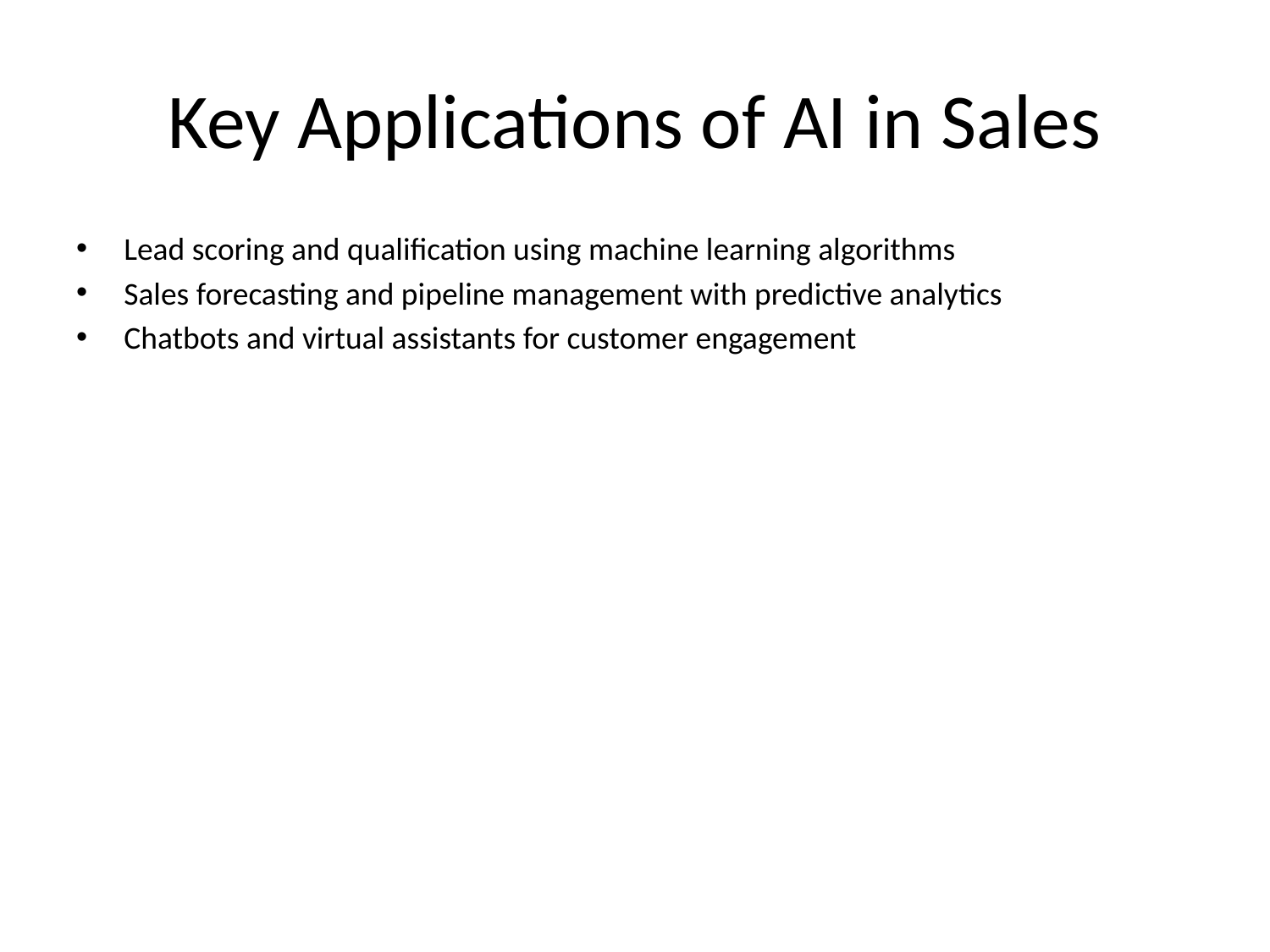

# Key Applications of AI in Sales
Lead scoring and qualification using machine learning algorithms
Sales forecasting and pipeline management with predictive analytics
Chatbots and virtual assistants for customer engagement